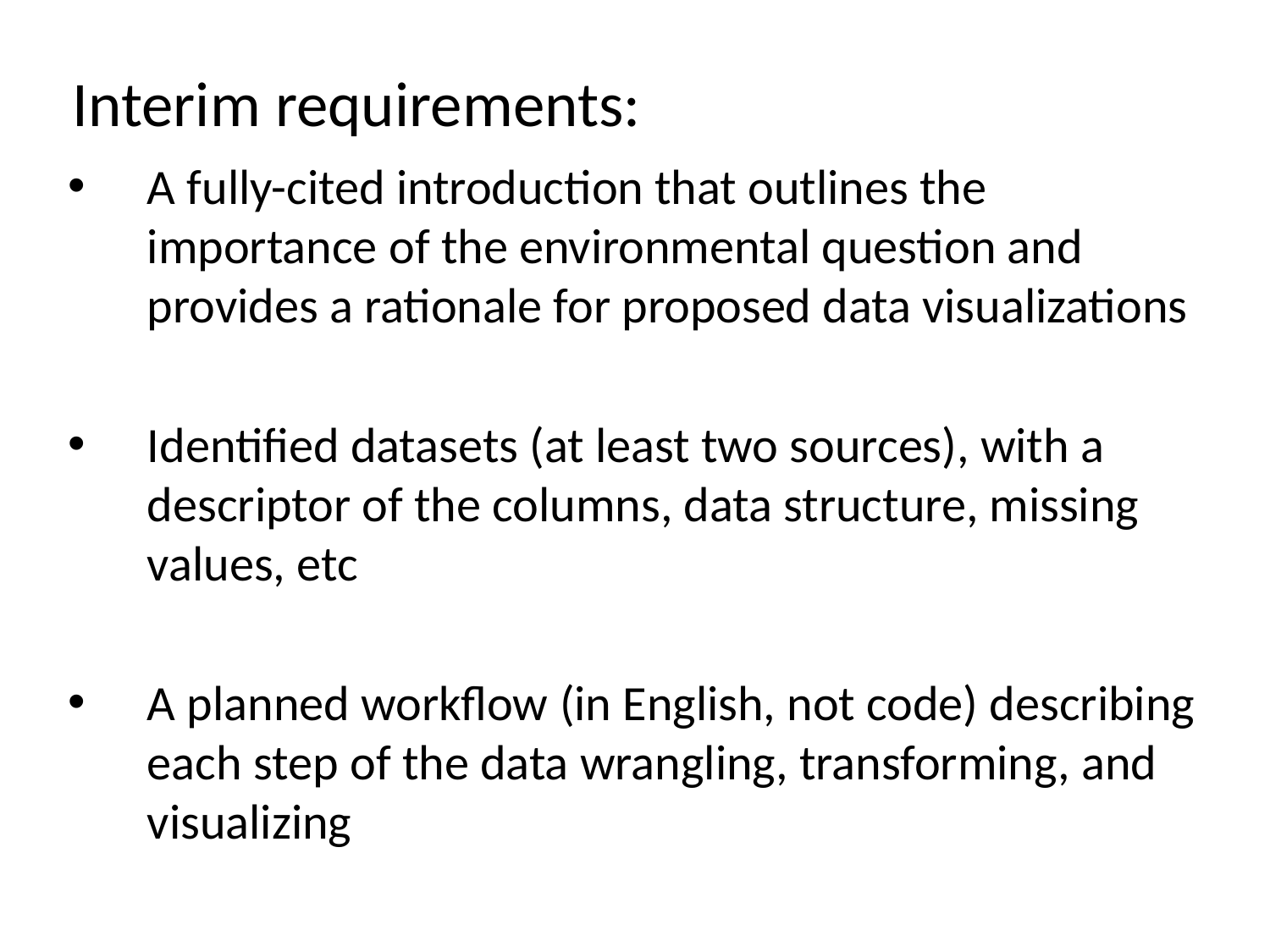

Interim requirements:
A fully-cited introduction that outlines the importance of the environmental question and provides a rationale for proposed data visualizations

Identified datasets (at least two sources), with a descriptor of the columns, data structure, missing values, etc

A planned workflow (in English, not code) describing each step of the data wrangling, transforming, and visualizing